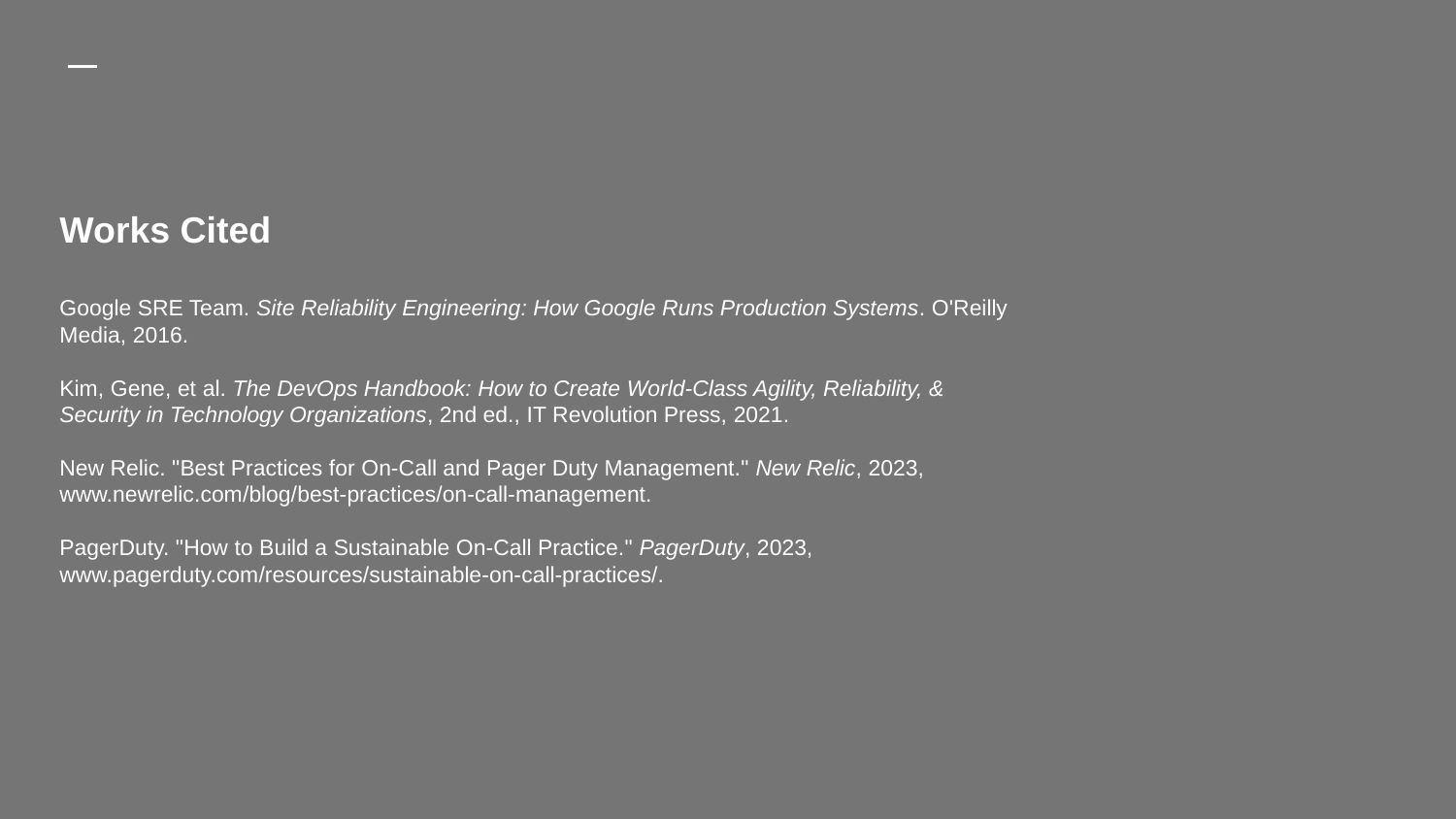

# Works Cited

Google SRE Team. Site Reliability Engineering: How Google Runs Production Systems. O'Reilly Media, 2016.
Kim, Gene, et al. The DevOps Handbook: How to Create World-Class Agility, Reliability, & Security in Technology Organizations, 2nd ed., IT Revolution Press, 2021.
New Relic. "Best Practices for On-Call and Pager Duty Management." New Relic, 2023, www.newrelic.com/blog/best-practices/on-call-management.
PagerDuty. "How to Build a Sustainable On-Call Practice." PagerDuty, 2023, www.pagerduty.com/resources/sustainable-on-call-practices/.